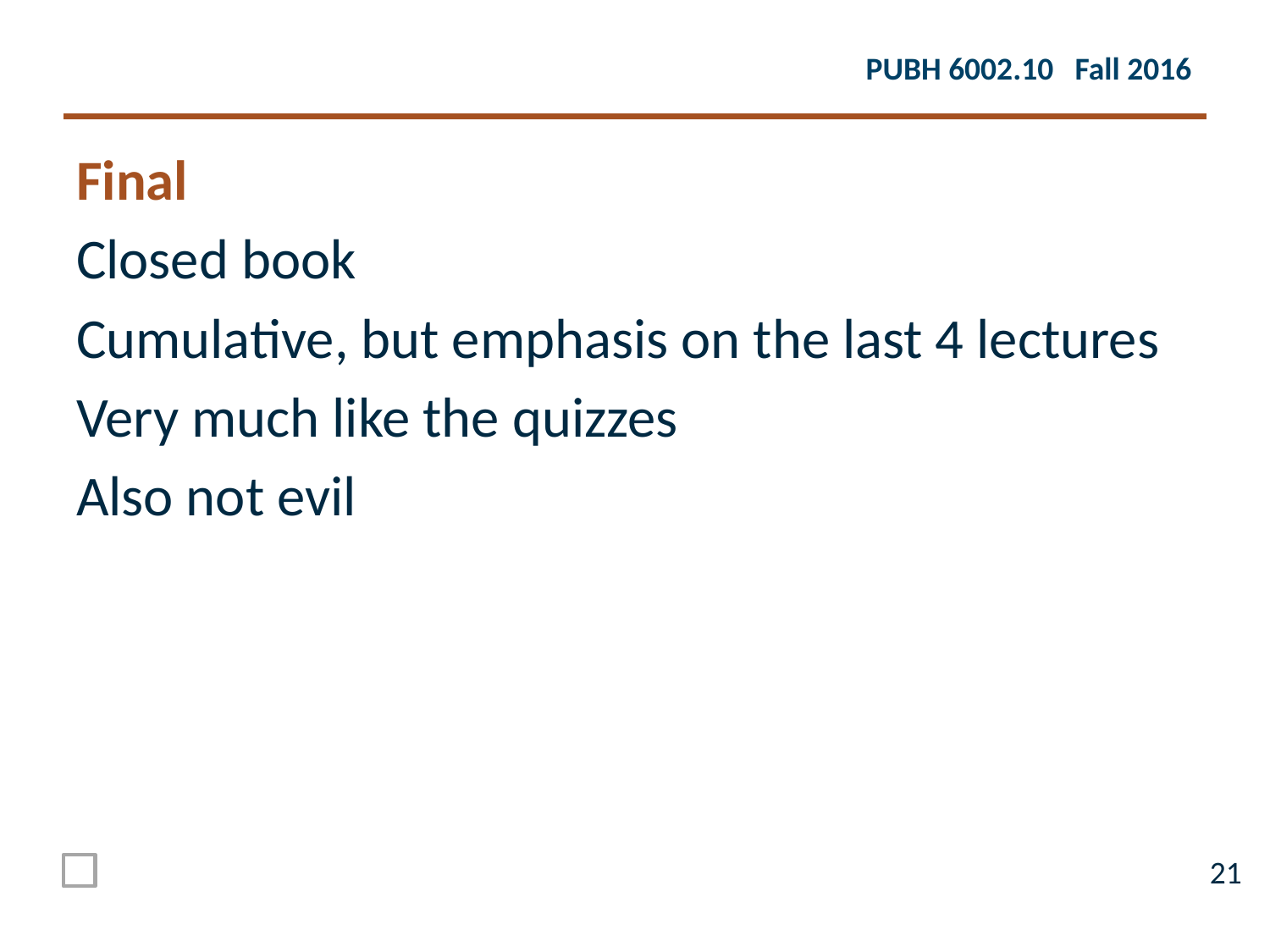

Final
Closed book
Cumulative, but emphasis on the last 4 lectures
Very much like the quizzes
Also not evil